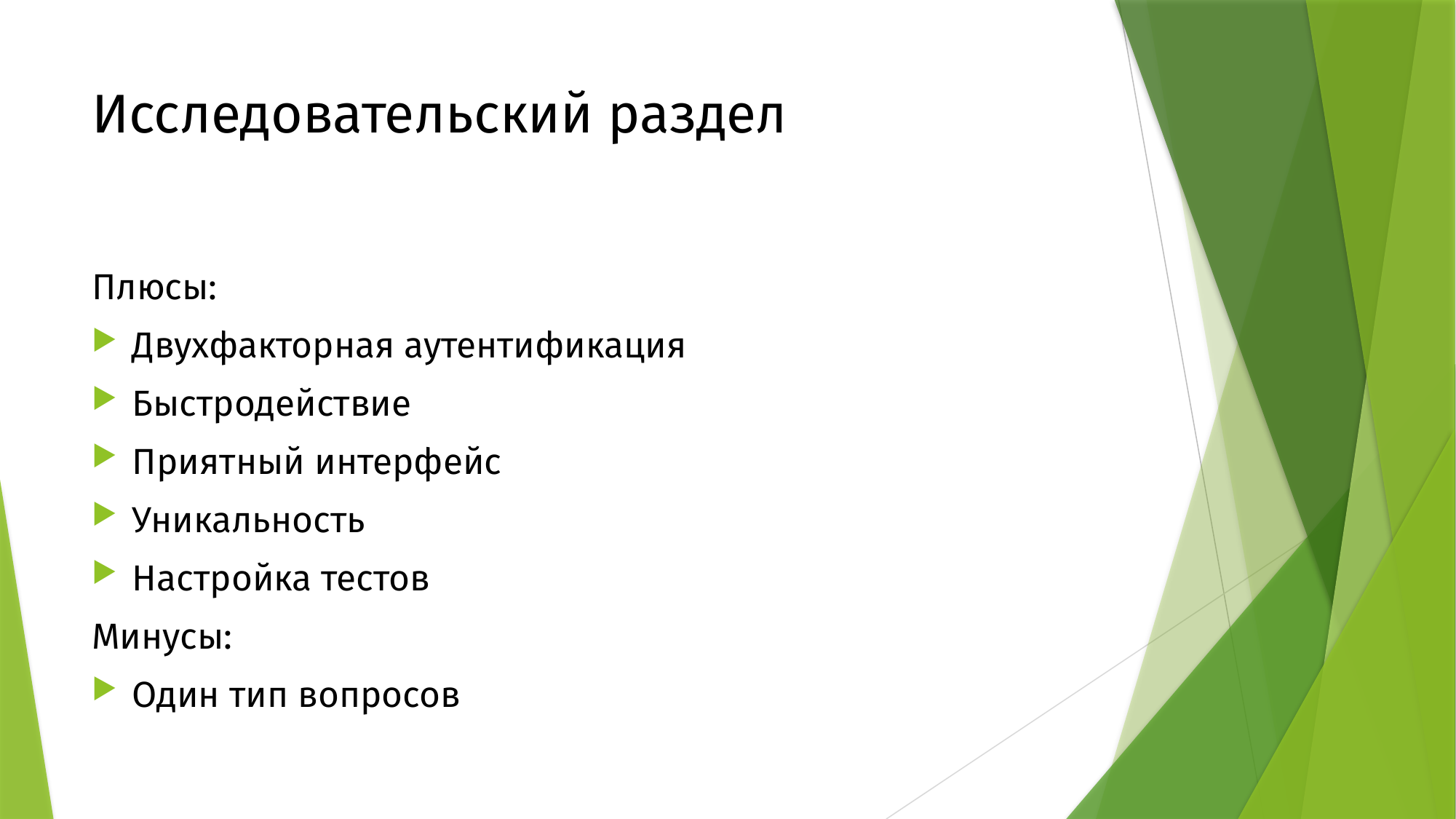

# Исследовательский раздел
Плюсы:
Двухфакторная аутентификация
Быстродействие
Приятный интерфейс
Уникальность
Настройка тестов
Минусы:
Один тип вопросов